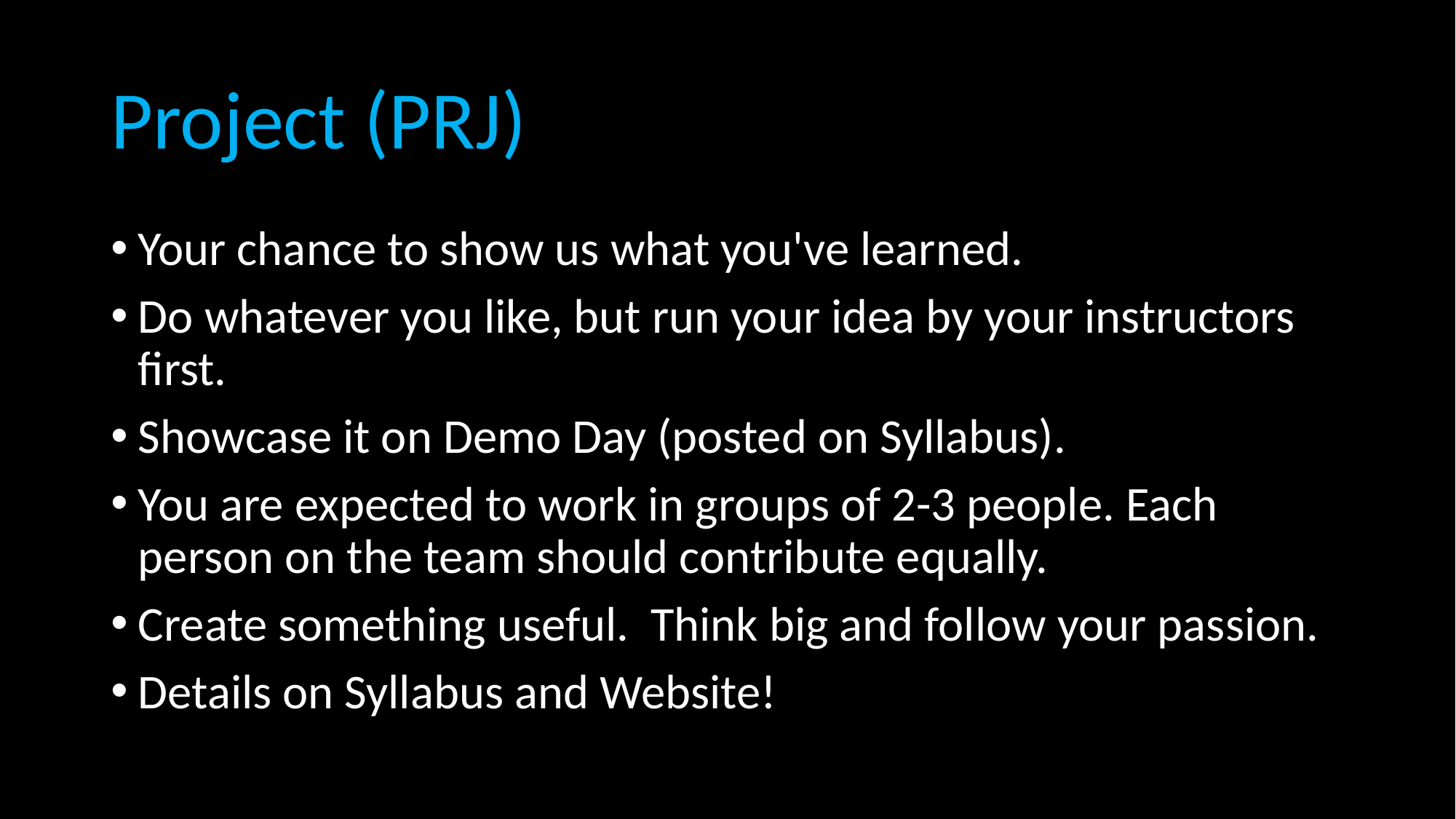

# Project (PRJ)
Your chance to show us what you've learned.
Do whatever you like, but run your idea by your instructors first.
Showcase it on Demo Day (posted on Syllabus).
You are expected to work in groups of 2-3 people. Each person on the team should contribute equally.
Create something useful.  Think big and follow your passion.
Details on Syllabus and Website!